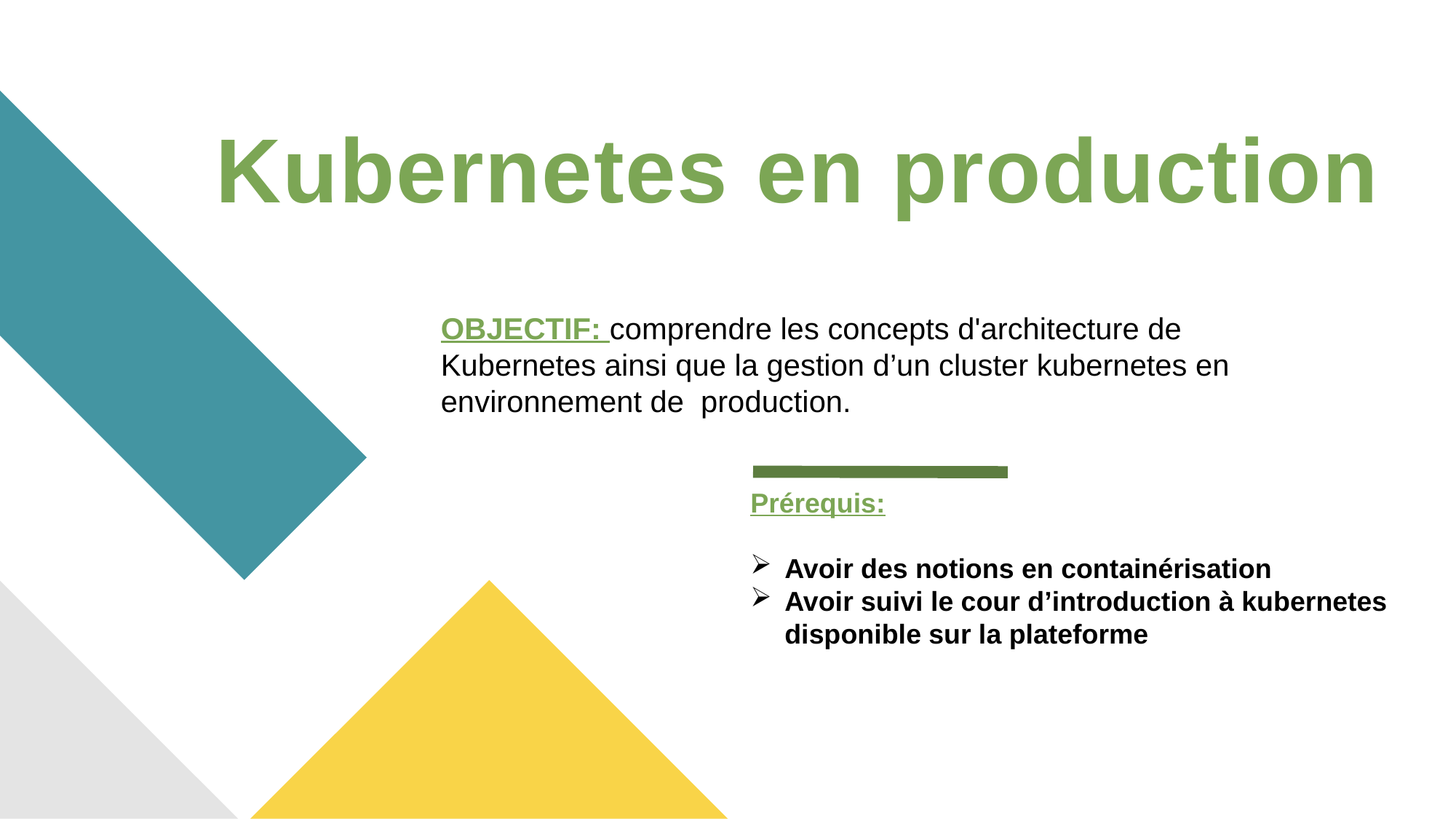

# Kubernetes en production
OBJECTIF: comprendre les concepts d'architecture de Kubernetes ainsi que la gestion d’un cluster kubernetes en environnement de  production.
Prérequis:

Avoir des notions en containérisation
Avoir suivi le cour d’introduction à kubernetes disponible sur la plateforme